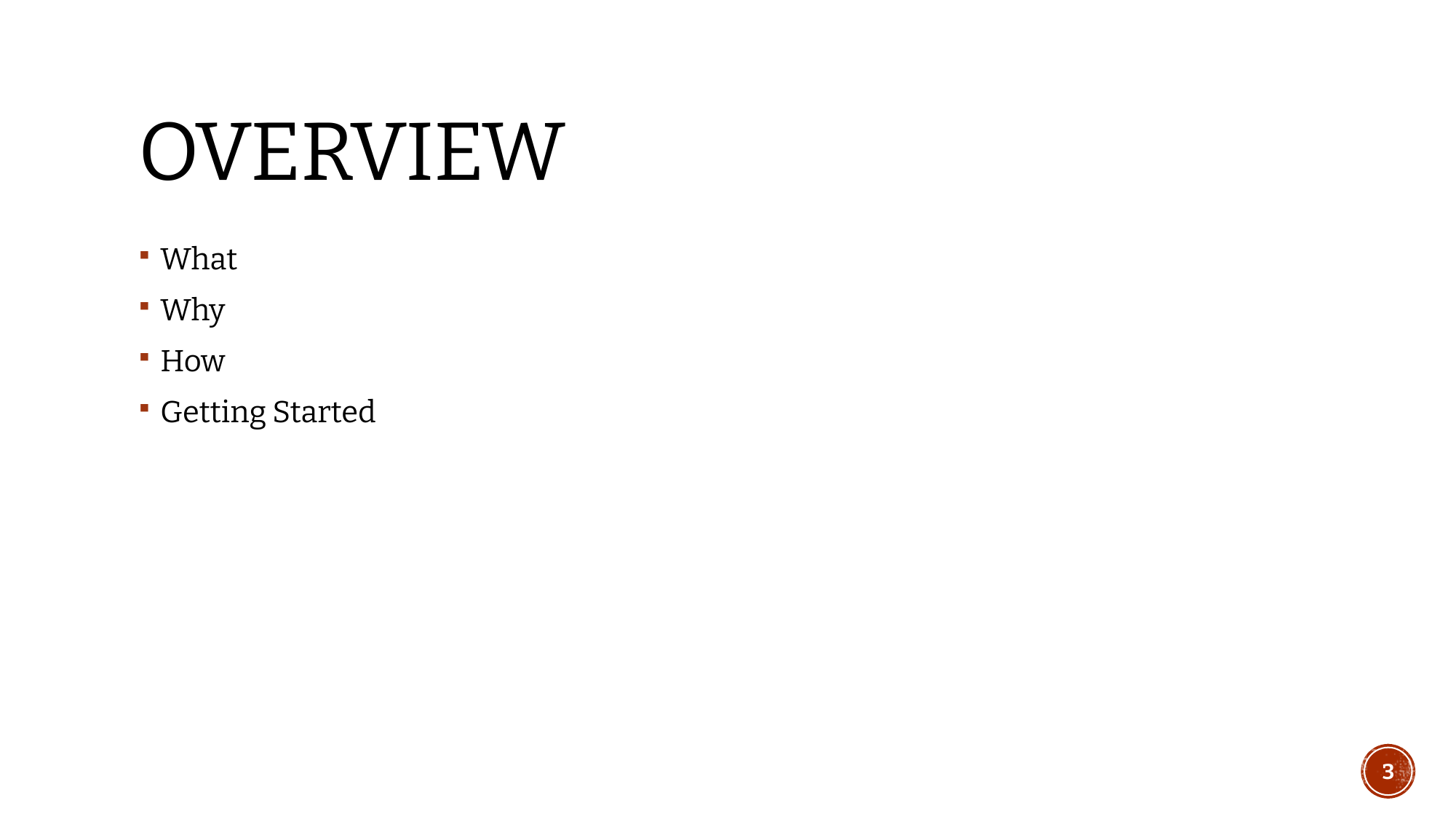

# Overview
What
Why
How
Getting Started
3